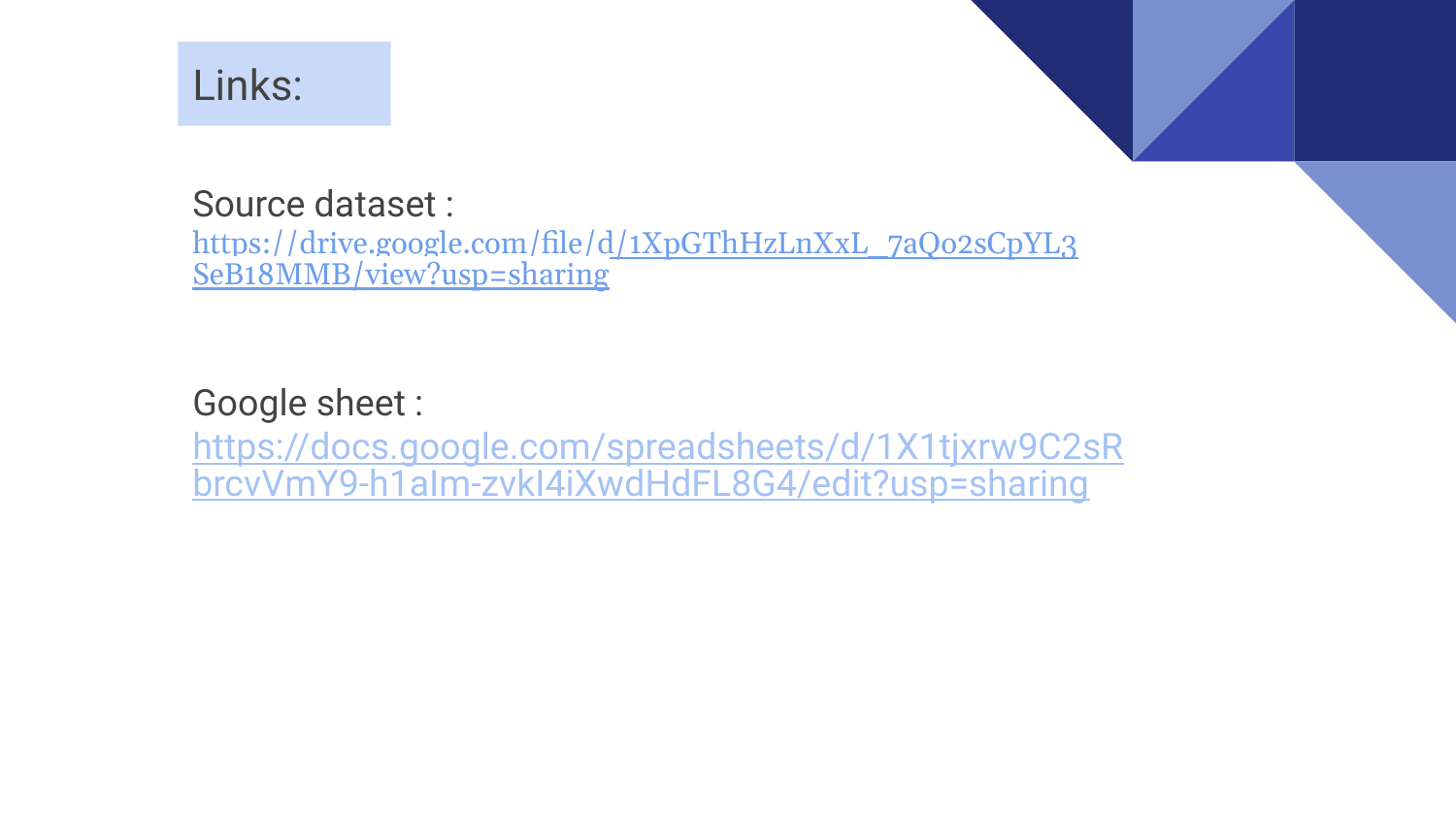

Links:
Source dataset : https://drive.google.com/file/d/1XpGThHzLnXxL_7aQo2sCpYL3SeB18MMB/view?usp=sharing
Google sheet : https://docs.google.com/spreadsheets/d/1X1tjxrw9C2sRbrcvVmY9-h1aIm-zvkI4iXwdHdFL8G4/edit?usp=sharing